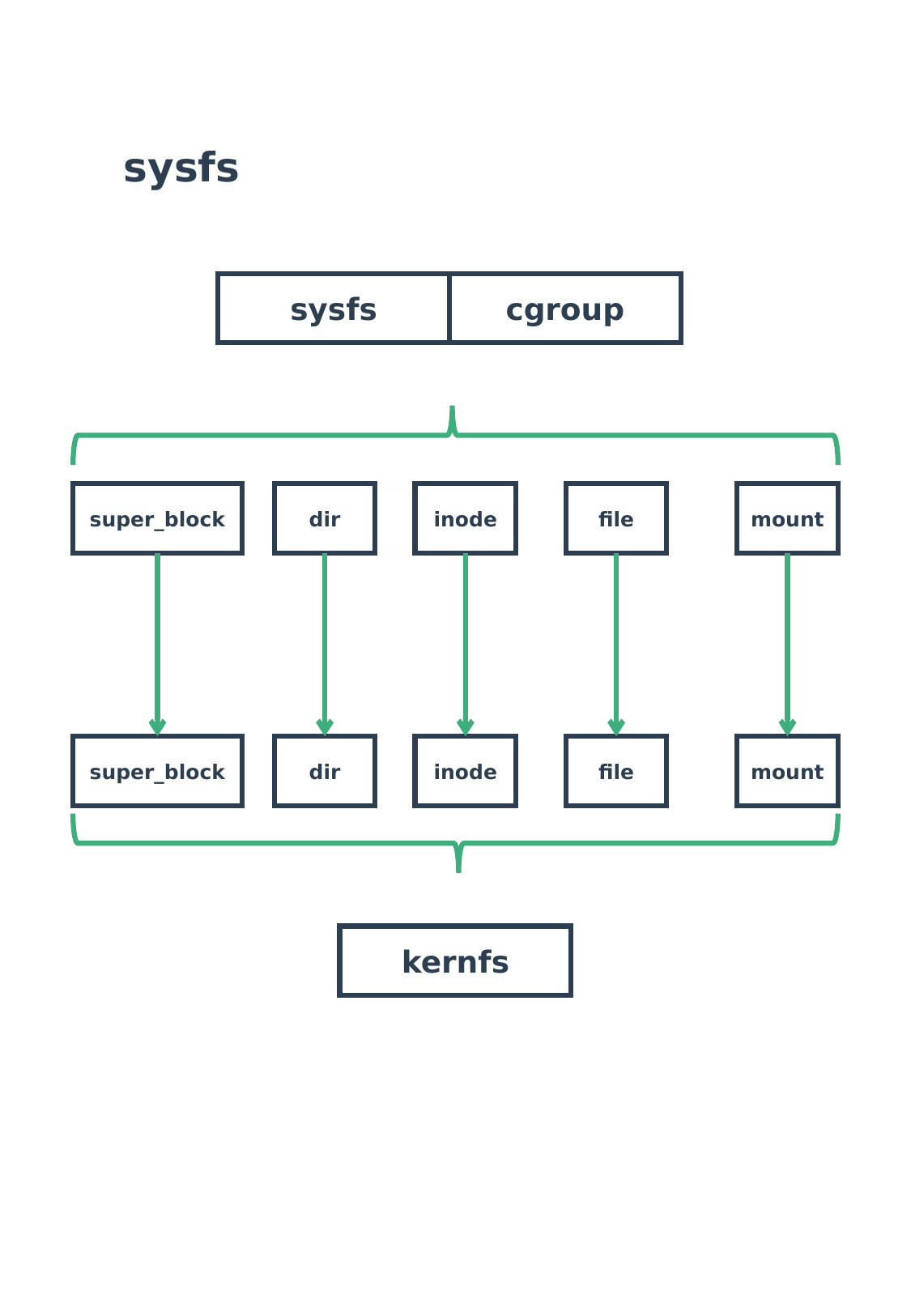

sysfs
sysfs
cgroup

super_block
dir
inode
file
mount
super_block
dir
inode
file
mount
kernfs